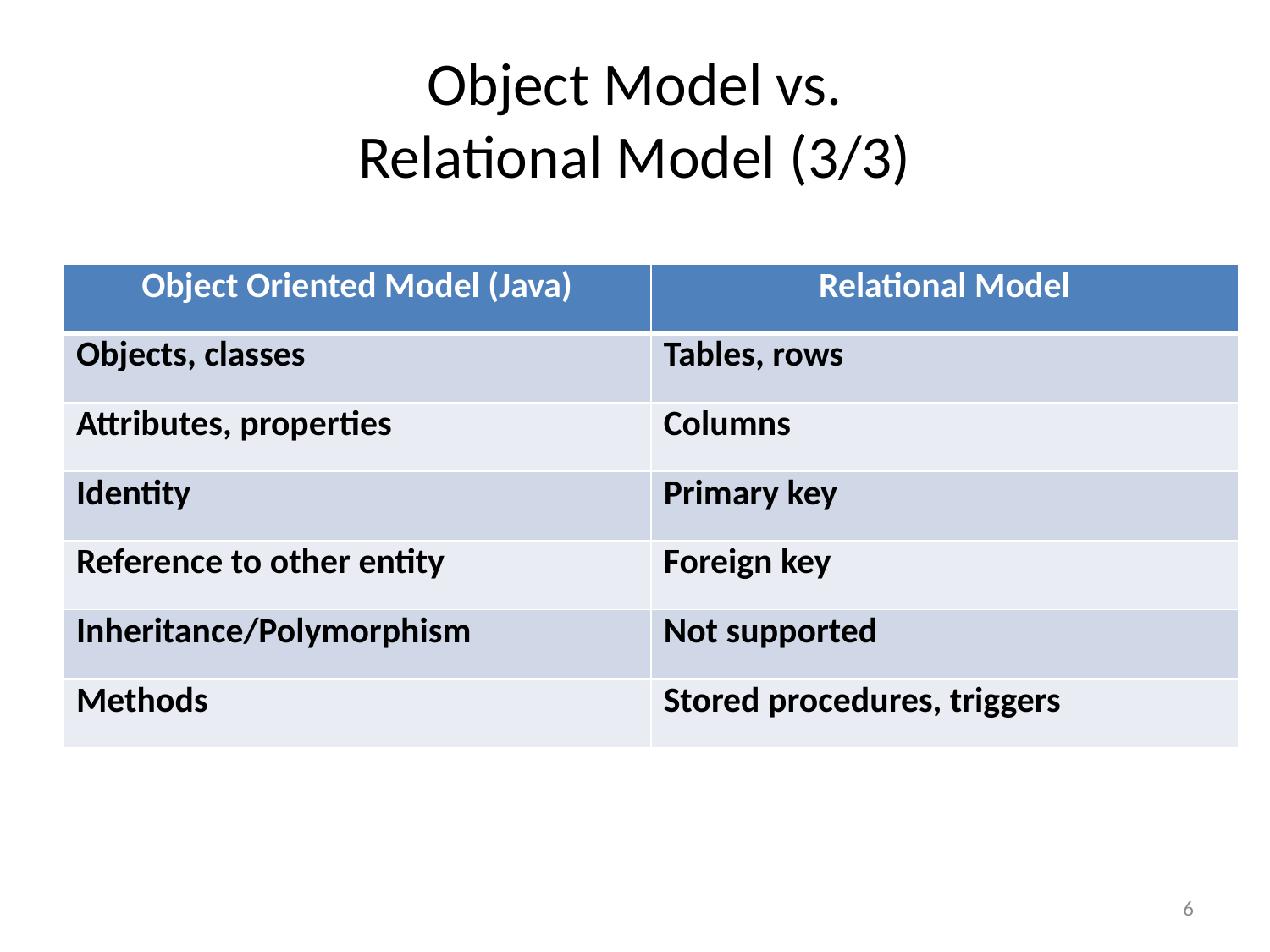

# Object Model vs. Relational Model (3/3)
| Object Oriented Model (Java) | Relational Model |
| --- | --- |
| Objects, classes | Tables, rows |
| Attributes, properties | Columns |
| Identity | Primary key |
| Reference to other entity | Foreign key |
| Inheritance/Polymorphism | Not supported |
| Methods | Stored procedures, triggers |
6